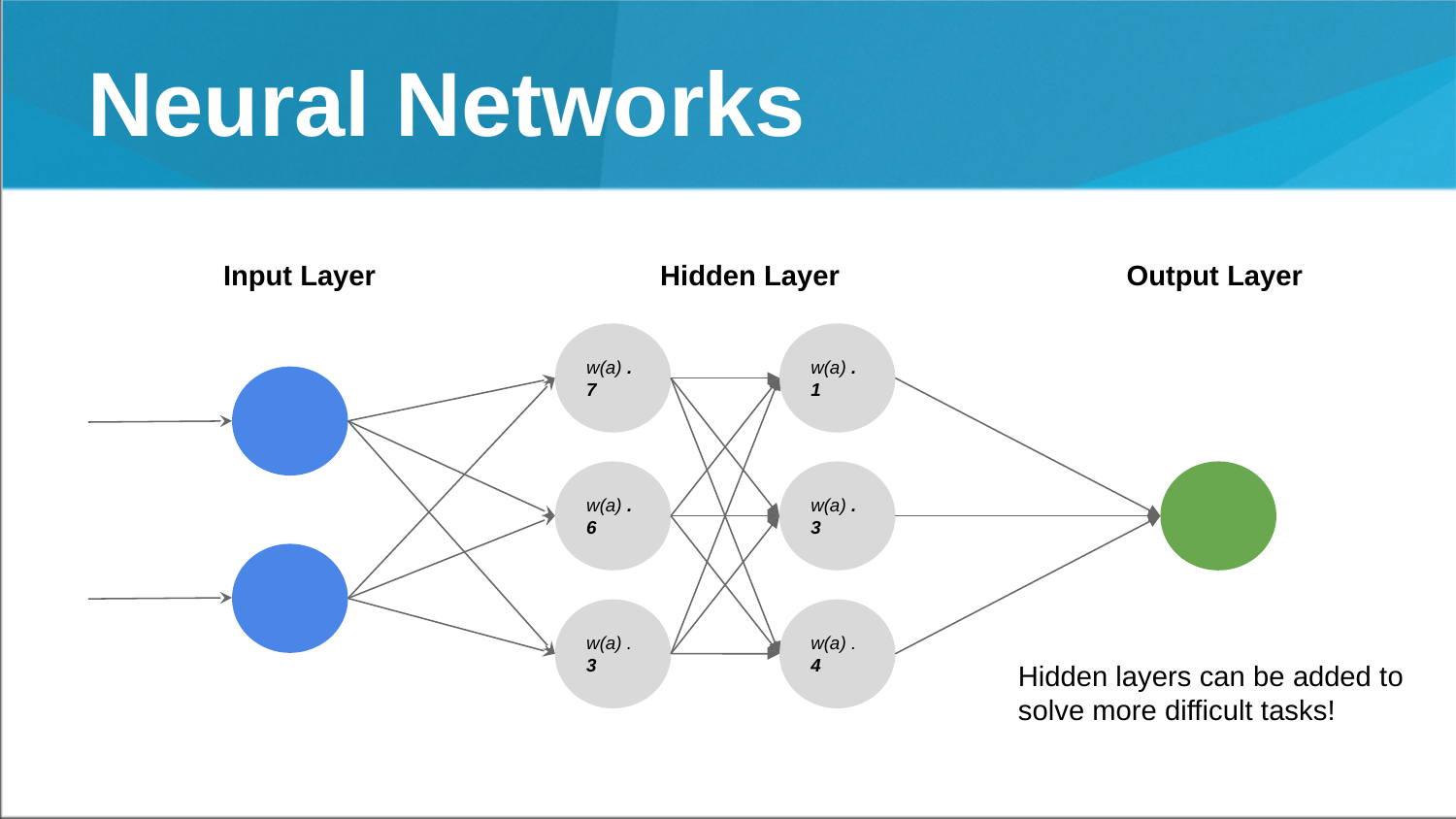

# Neural Networks
Input Layer
Hidden Layer
Output Layer
w(a) .7
w(a) .1

w(a) .6
w(a) .3

w(a) .3
w(a) .4
Hidden layers can be added to solve more difficult tasks!